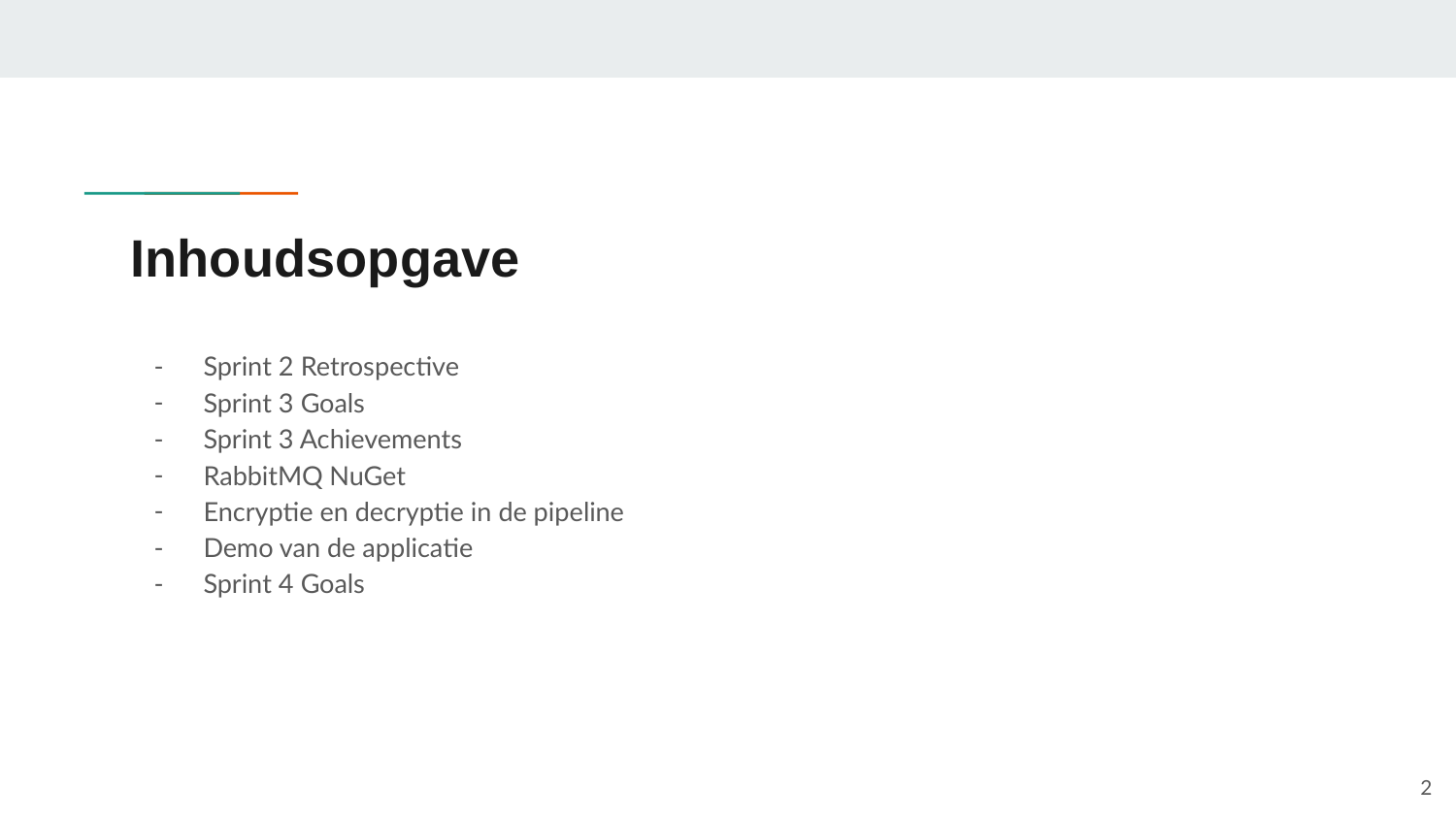

# Inhoudsopgave
Sprint 2 Retrospective
Sprint 3 Goals
Sprint 3 Achievements
RabbitMQ NuGet
Encryptie en decryptie in de pipeline
Demo van de applicatie
Sprint 4 Goals
2